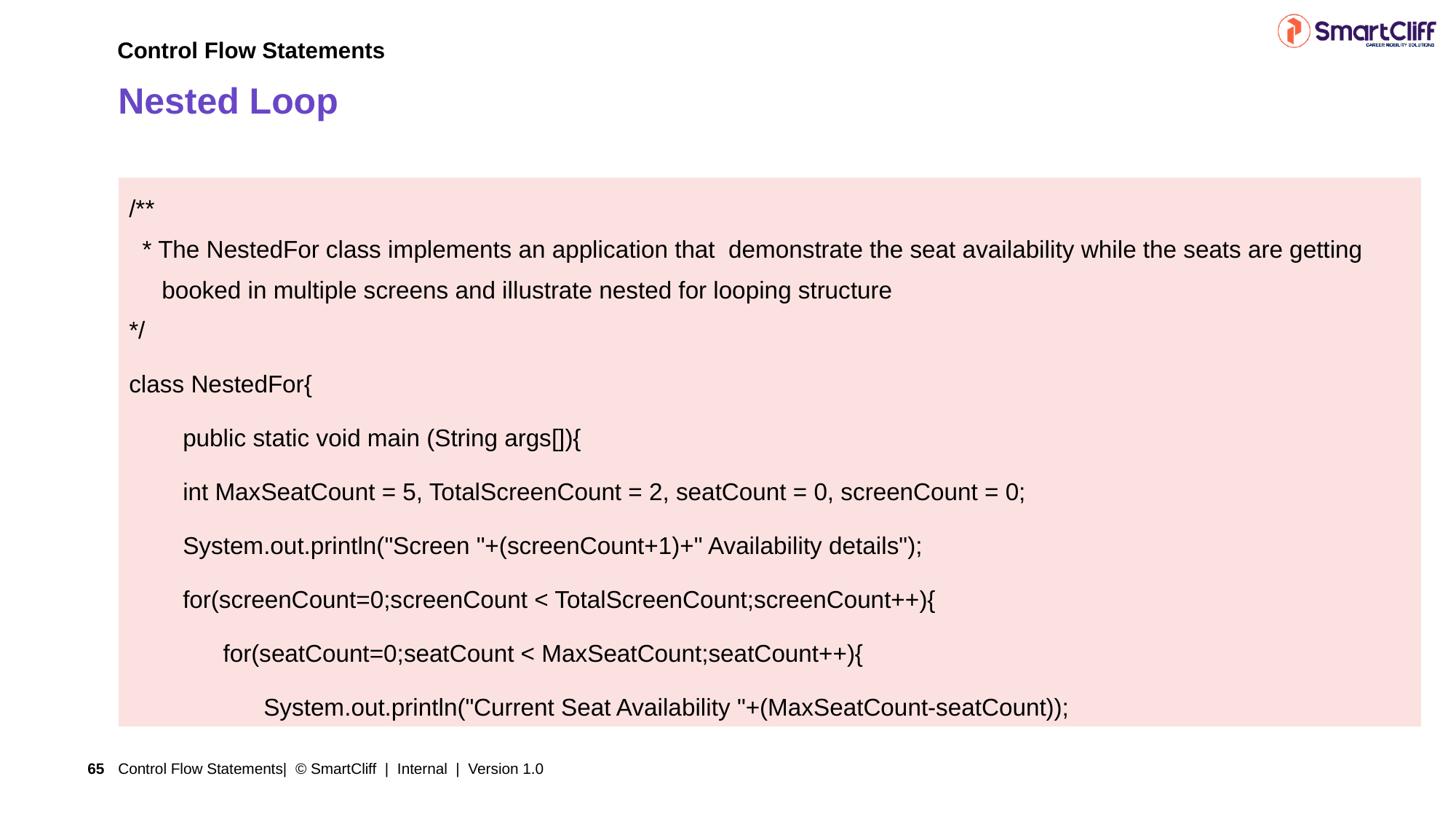

Control Flow Statements
# Nested Loop
| /\*\*   \* The NestedFor class implements an application that demonstrate the seat availability while the seats are getting booked in multiple screens and illustrate nested for looping structure \*/ class NestedFor{ public static void main (String args[]){ int MaxSeatCount = 5, TotalScreenCount = 2, seatCount = 0, screenCount = 0; System.out.println("Screen "+(screenCount+1)+" Availability details"); for(screenCount=0;screenCount < TotalScreenCount;screenCount++){ for(seatCount=0;seatCount < MaxSeatCount;seatCount++){ System.out.println("Current Seat Availability "+(MaxSeatCount-seatCount)); |
| --- |
Control Flow Statements|  © SmartCliff  |  Internal  |  Version 1.0
65